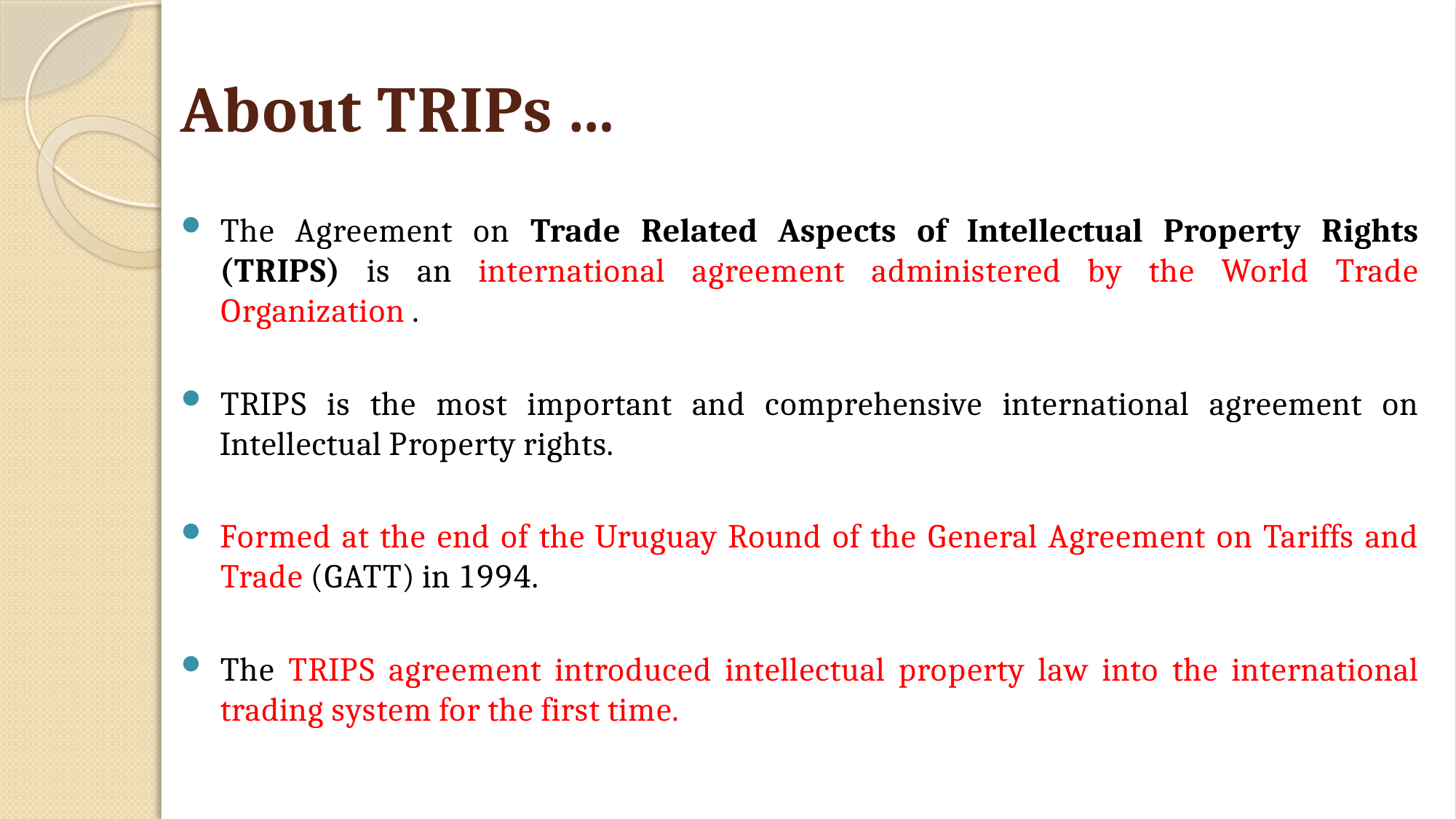

# About TRIPs …
The Agreement on Trade Related Aspects of Intellectual Property Rights (TRIPS) is an international agreement administered by the World Trade Organization .

TRIPS is the most important and comprehensive international agreement on Intellectual Property rights.

Formed at the end of the Uruguay Round of the General Agreement on Tariffs and Trade (GATT) in 1994.

The TRIPS agreement introduced intellectual property law into the international trading system for the first time.